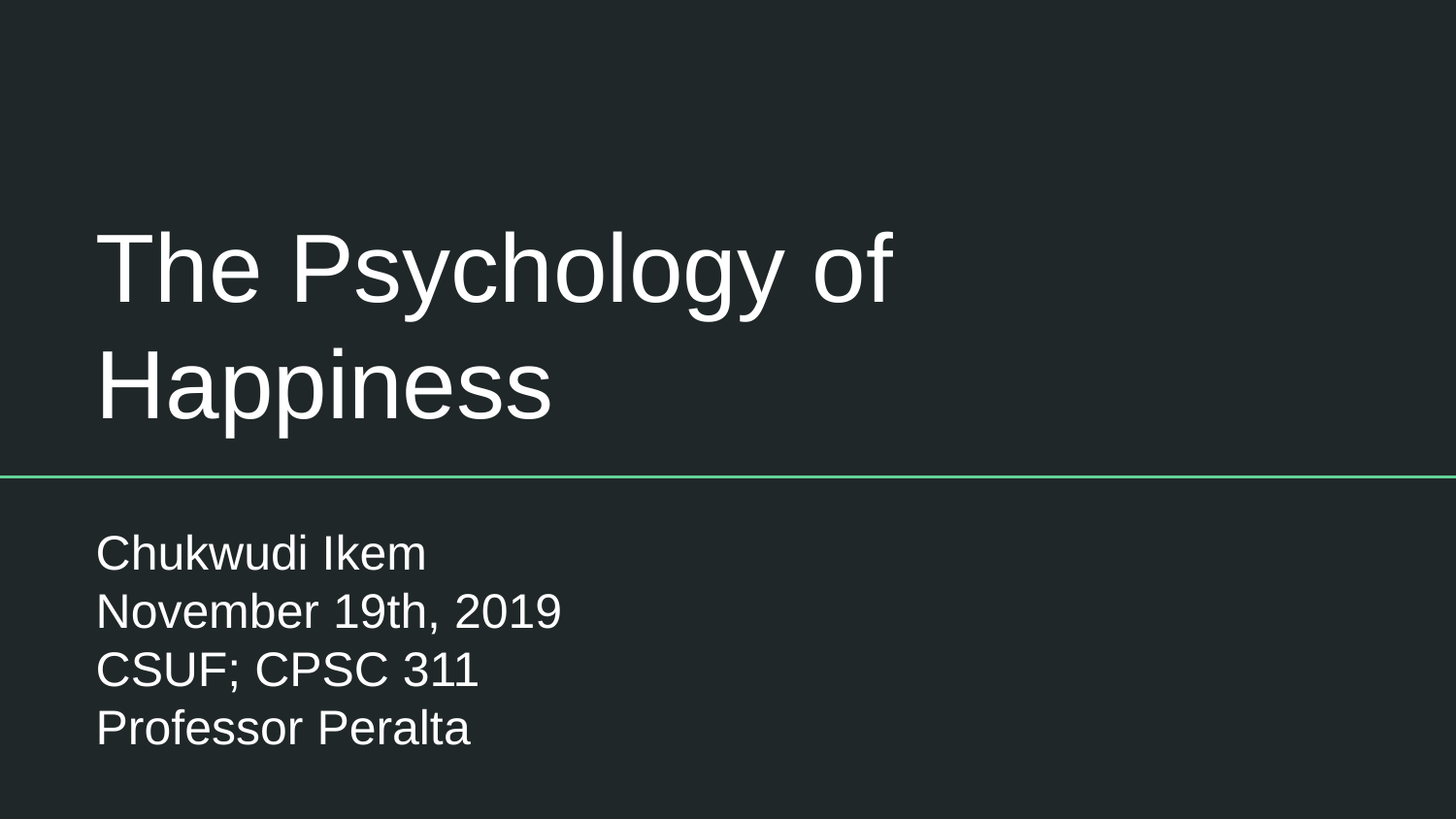

# The Psychology of Happiness
Chukwudi Ikem
November 19th, 2019
CSUF; CPSC 311
Professor Peralta